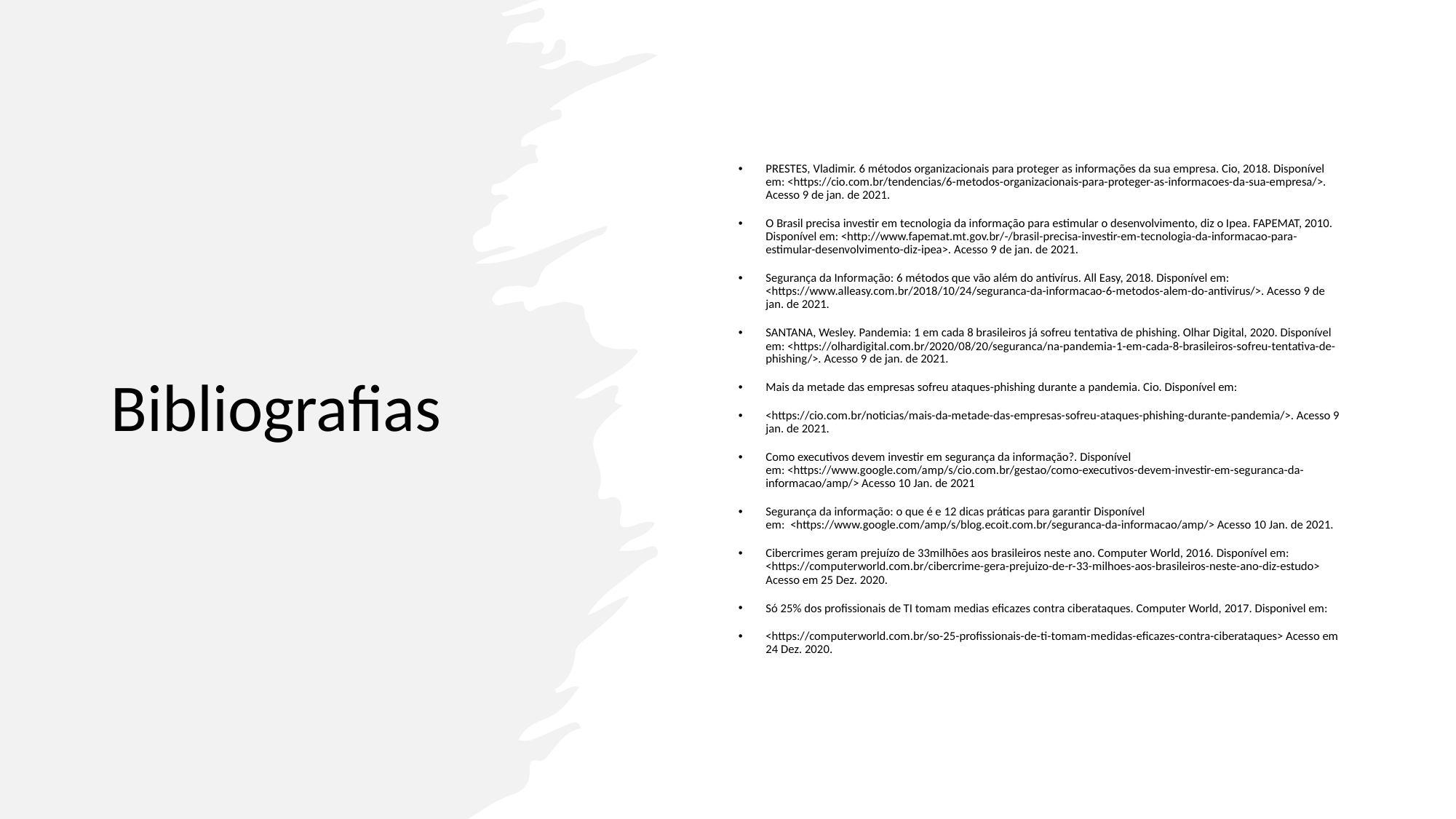

# Bibliografias
PRESTES, Vladimir. 6 métodos organizacionais para proteger as informações da sua empresa. Cio, 2018. Disponível em: <https://cio.com.br/tendencias/6-metodos-organizacionais-para-proteger-as-informacoes-da-sua-empresa/>. Acesso 9 de jan. de 2021.
O Brasil precisa investir em tecnologia da informação para estimular o desenvolvimento, diz o Ipea. FAPEMAT, 2010. Disponível em: <http://www.fapemat.mt.gov.br/-/brasil-precisa-investir-em-tecnologia-da-informacao-para-estimular-desenvolvimento-diz-ipea>. Acesso 9 de jan. de 2021.
Segurança da Informação: 6 métodos que vão além do antivírus. All Easy, 2018. Disponível em: <https://www.alleasy.com.br/2018/10/24/seguranca-da-informacao-6-metodos-alem-do-antivirus/>. Acesso 9 de jan. de 2021.
SANTANA, Wesley. Pandemia: 1 em cada 8 brasileiros já sofreu tentativa de phishing. Olhar Digital, 2020. Disponível em: <https://olhardigital.com.br/2020/08/20/seguranca/na-pandemia-1-em-cada-8-brasileiros-sofreu-tentativa-de-phishing/>. Acesso 9 de jan. de 2021.
Mais da metade das empresas sofreu ataques-phishing durante a pandemia. Cio. Disponível em:
<https://cio.com.br/noticias/mais-da-metade-das-empresas-sofreu-ataques-phishing-durante-pandemia/>. Acesso 9 jan. de 2021.
Como executivos devem investir em segurança da informação?. Disponível em: <https://www.google.com/amp/s/cio.com.br/gestao/como-executivos-devem-investir-em-seguranca-da-informacao/amp/> Acesso 10 Jan. de 2021
Segurança da informação: o que é e 12 dicas práticas para garantir Disponível em:  <https://www.google.com/amp/s/blog.ecoit.com.br/seguranca-da-informacao/amp/> Acesso 10 Jan. de 2021.
Cibercrimes geram prejuízo de 33milhões aos brasileiros neste ano. Computer World, 2016. Disponível em: <https://computerworld.com.br/cibercrime-gera-prejuizo-de-r-33-milhoes-aos-brasileiros-neste-ano-diz-estudo> Acesso em 25 Dez. 2020.
Só 25% dos profissionais de TI tomam medias eficazes contra ciberataques. Computer World, 2017. Disponivel em:
<https://computerworld.com.br/so-25-profissionais-de-ti-tomam-medidas-eficazes-contra-ciberataques> Acesso em 24 Dez. 2020.